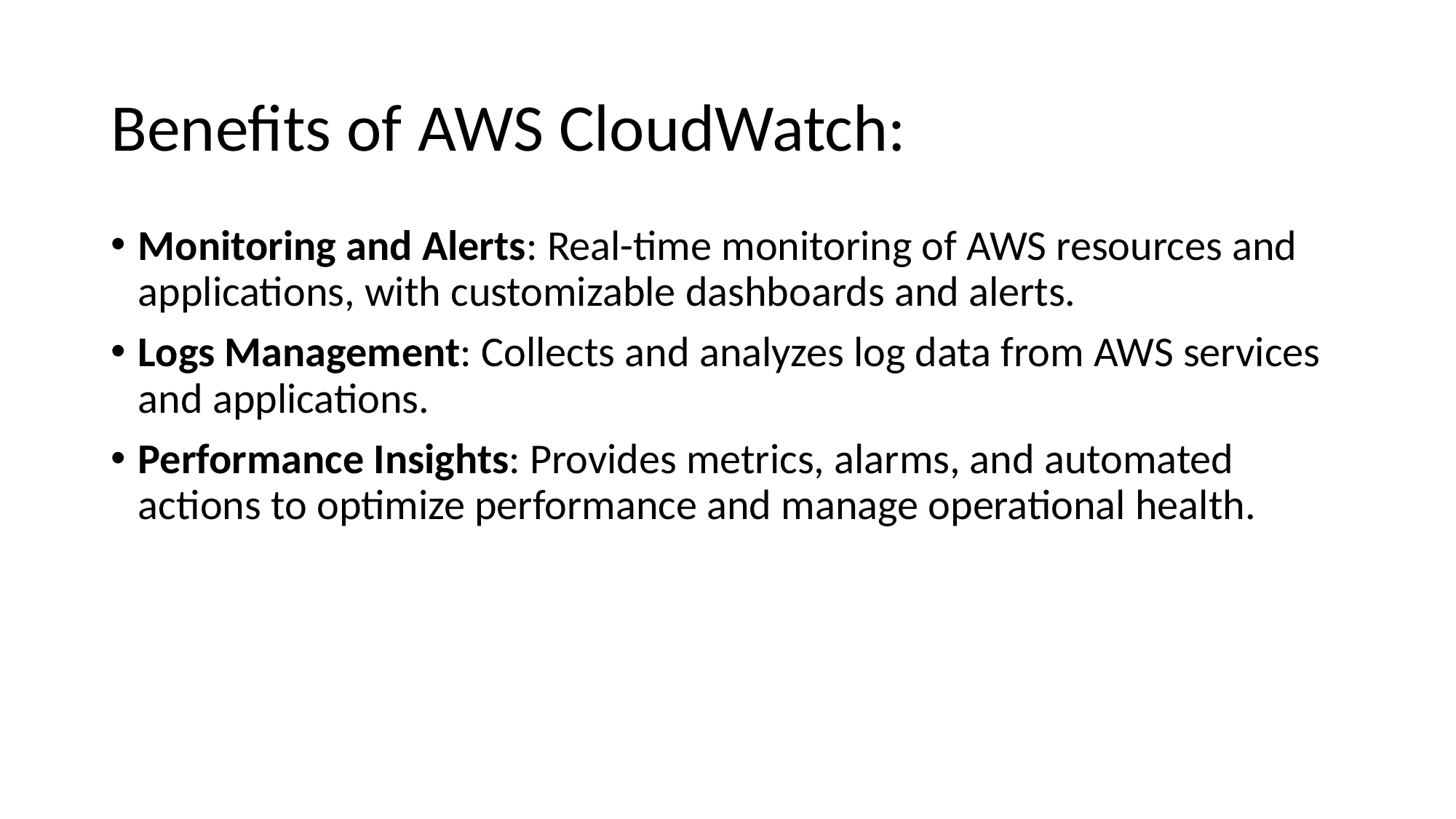

# Benefits of AWS CloudWatch:
Monitoring and Alerts: Real-time monitoring of AWS resources and applications, with customizable dashboards and alerts.
Logs Management: Collects and analyzes log data from AWS services and applications.
Performance Insights: Provides metrics, alarms, and automated actions to optimize performance and manage operational health.